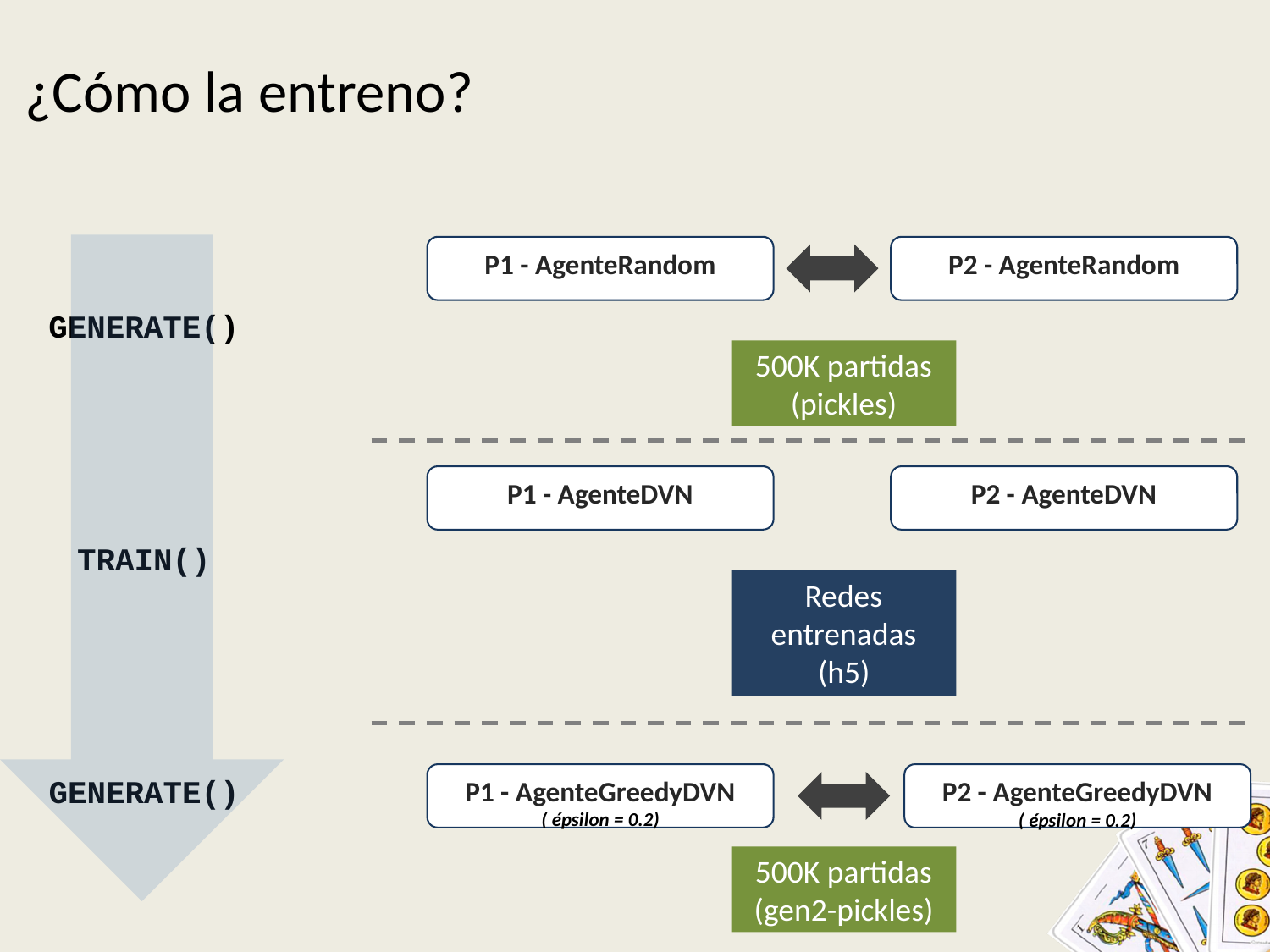

# ¿Cómo la entreno?

P1 - AgenteRandom
P2 - AgenteRandom

GENERATE()
500K partidas
(pickles)
P1 - AgenteDVN
P2 - AgenteDVN
TRAIN()
Redes entrenadas
(h5)
P2 - AgenteGreedyDVN
P1 - AgenteGreedyDVN
GENERATE()

( épsilon = 0.2)
( épsilon = 0.2)
500K partidas
(gen2-pickles)